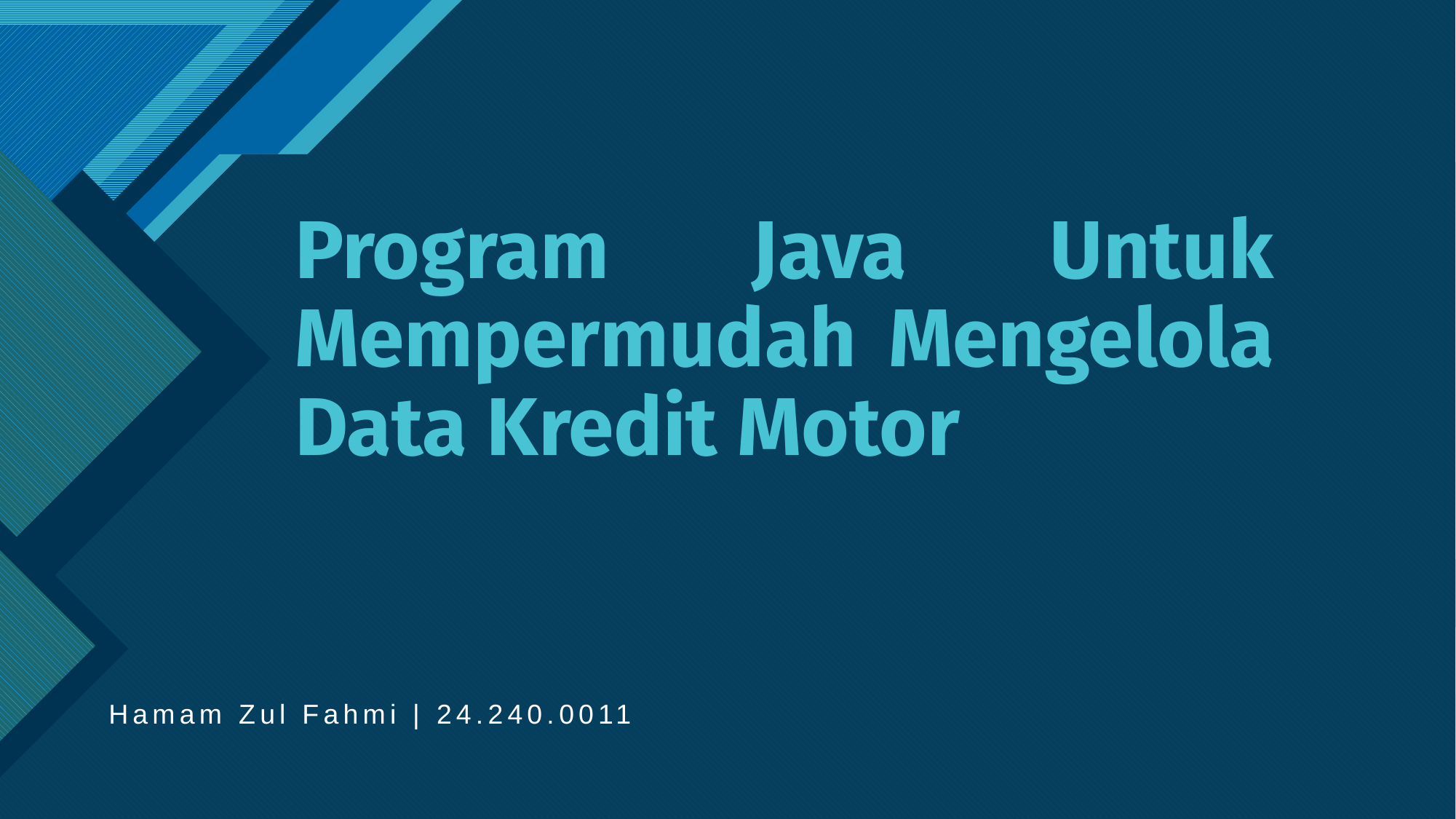

# Program Java Untuk Mempermudah Mengelola Data Kredit Motor
Hamam Zul Fahmi | 24.240.0011